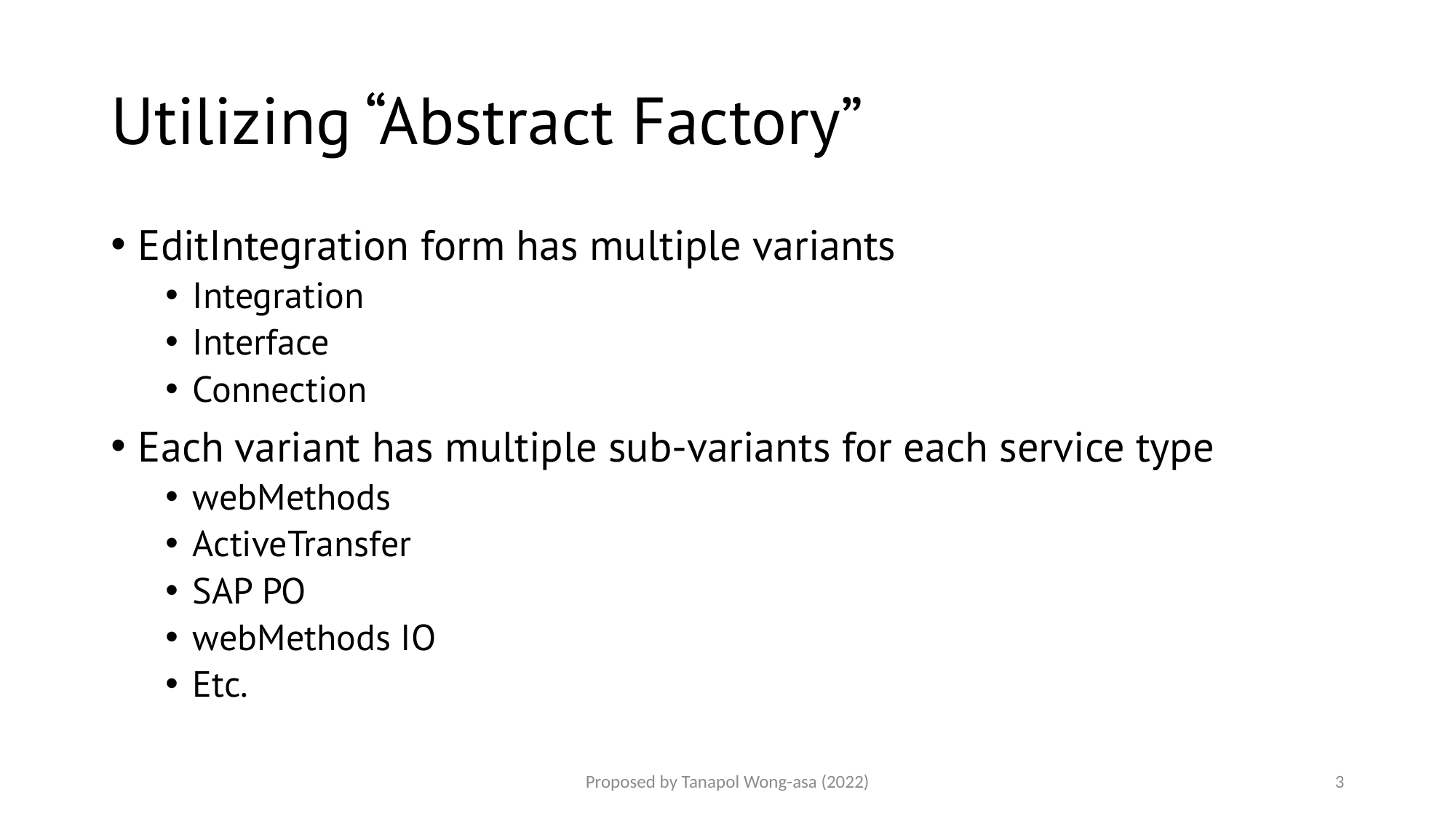

# Utilizing “Abstract Factory”
EditIntegration form has multiple variants
Integration
Interface
Connection
Each variant has multiple sub-variants for each service type
webMethods
ActiveTransfer
SAP PO
webMethods IO
Etc.
Proposed by Tanapol Wong-asa (2022)
3